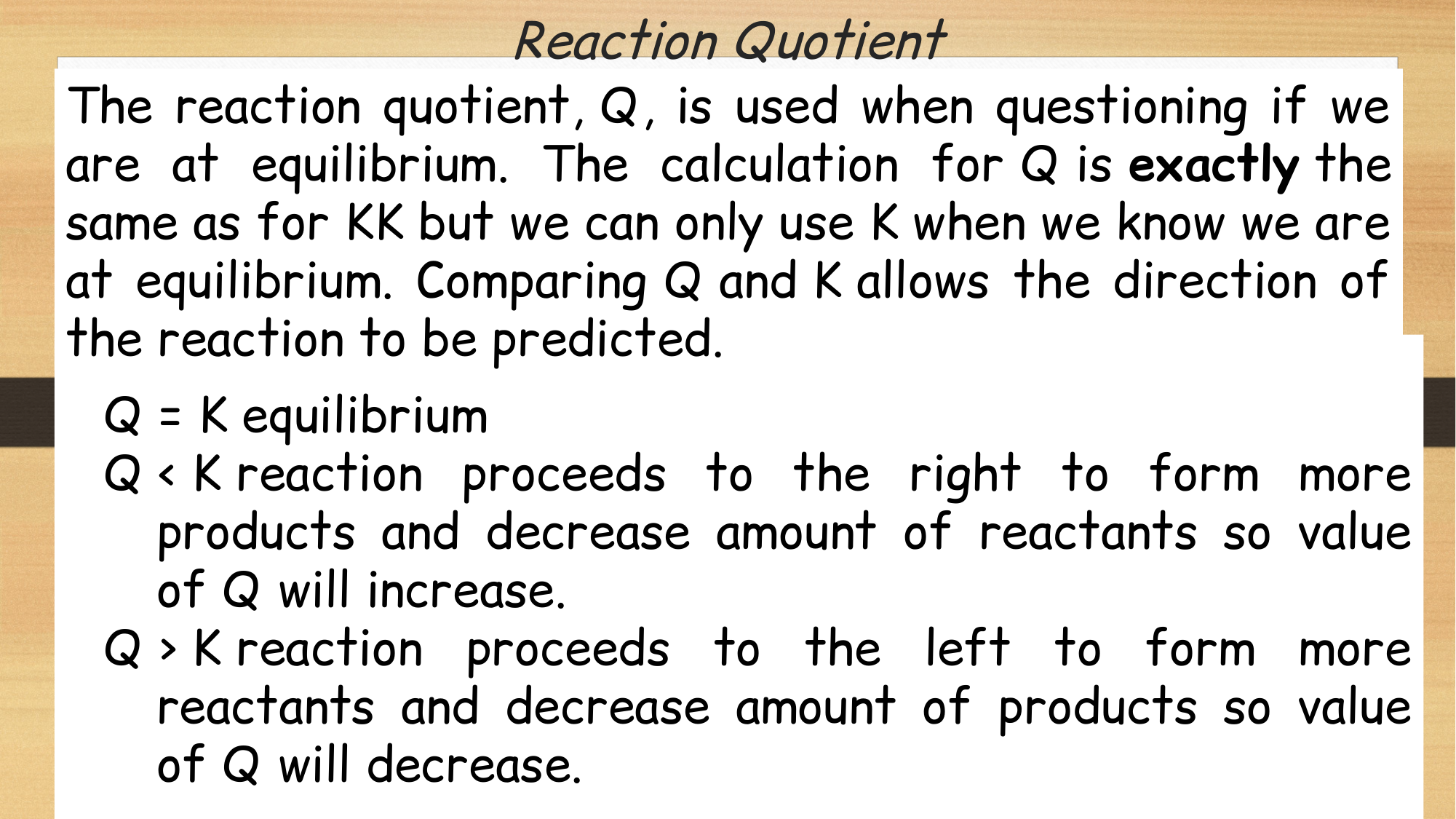

# Reaction Quotient
The reaction quotient, Q, is used when questioning if we are at equilibrium. The calculation for Q is exactly the same as for KK but we can only use K when we know we are at equilibrium. Comparing Q and K allows the direction of the reaction to be predicted.

Q = K equilibrium
Q < K reaction proceeds to the right to form more products and decrease amount of reactants so value of Q will increase.
Q > K reaction proceeds to the left to form more reactants and decrease amount of products so value of Q will decrease.

18